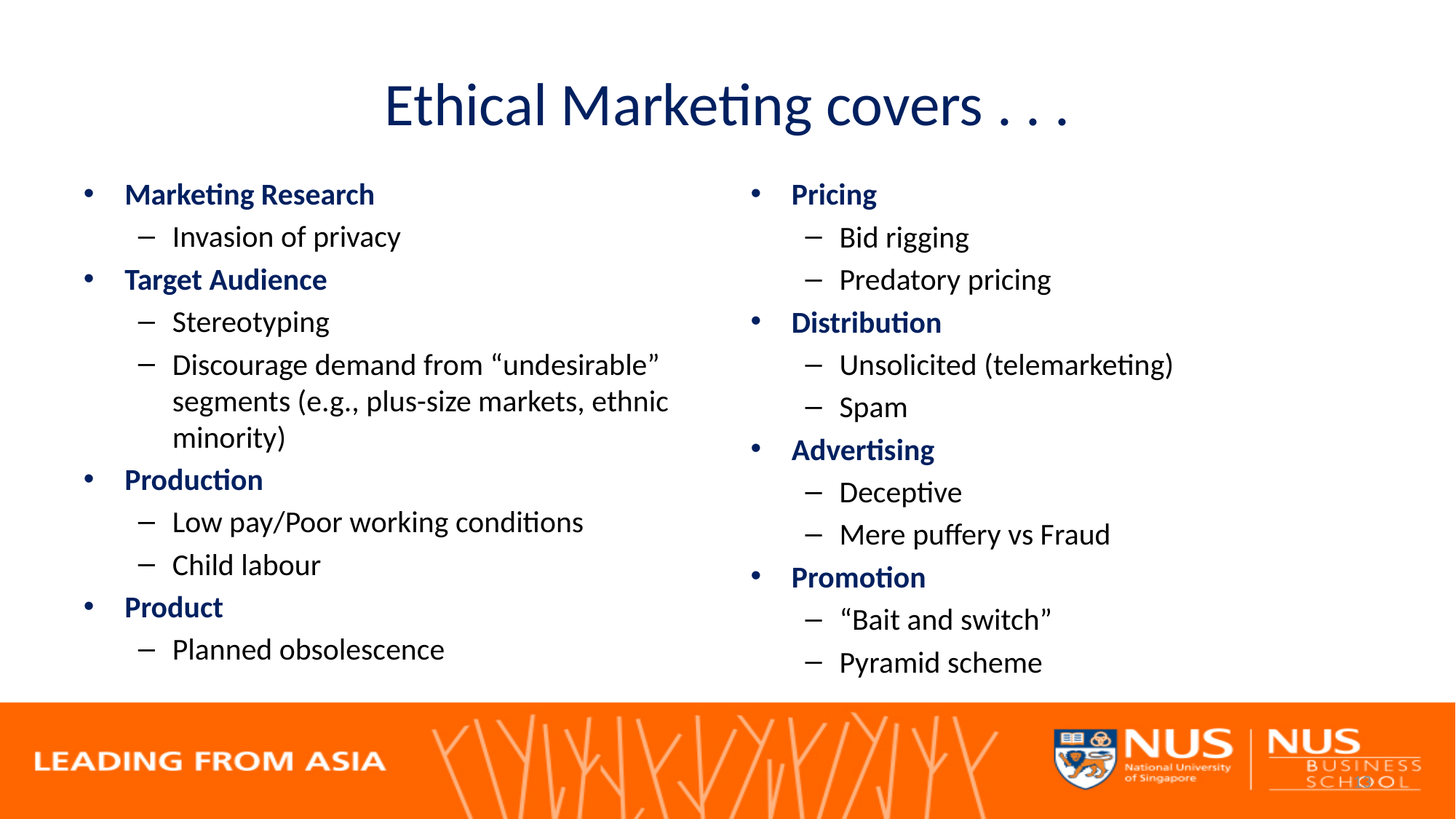

# Ethical Marketing covers . . .
Marketing Research
Invasion of privacy
Target Audience
Stereotyping
Discourage demand from “undesirable” segments (e.g., plus-size markets, ethnic minority)
Production
Low pay/Poor working conditions
Child labour
Product
Planned obsolescence

Pricing
Bid rigging
Predatory pricing
Distribution
Unsolicited (telemarketing)
Spam
Advertising
Deceptive
Mere puffery vs Fraud
Promotion
“Bait and switch”
Pyramid scheme

13